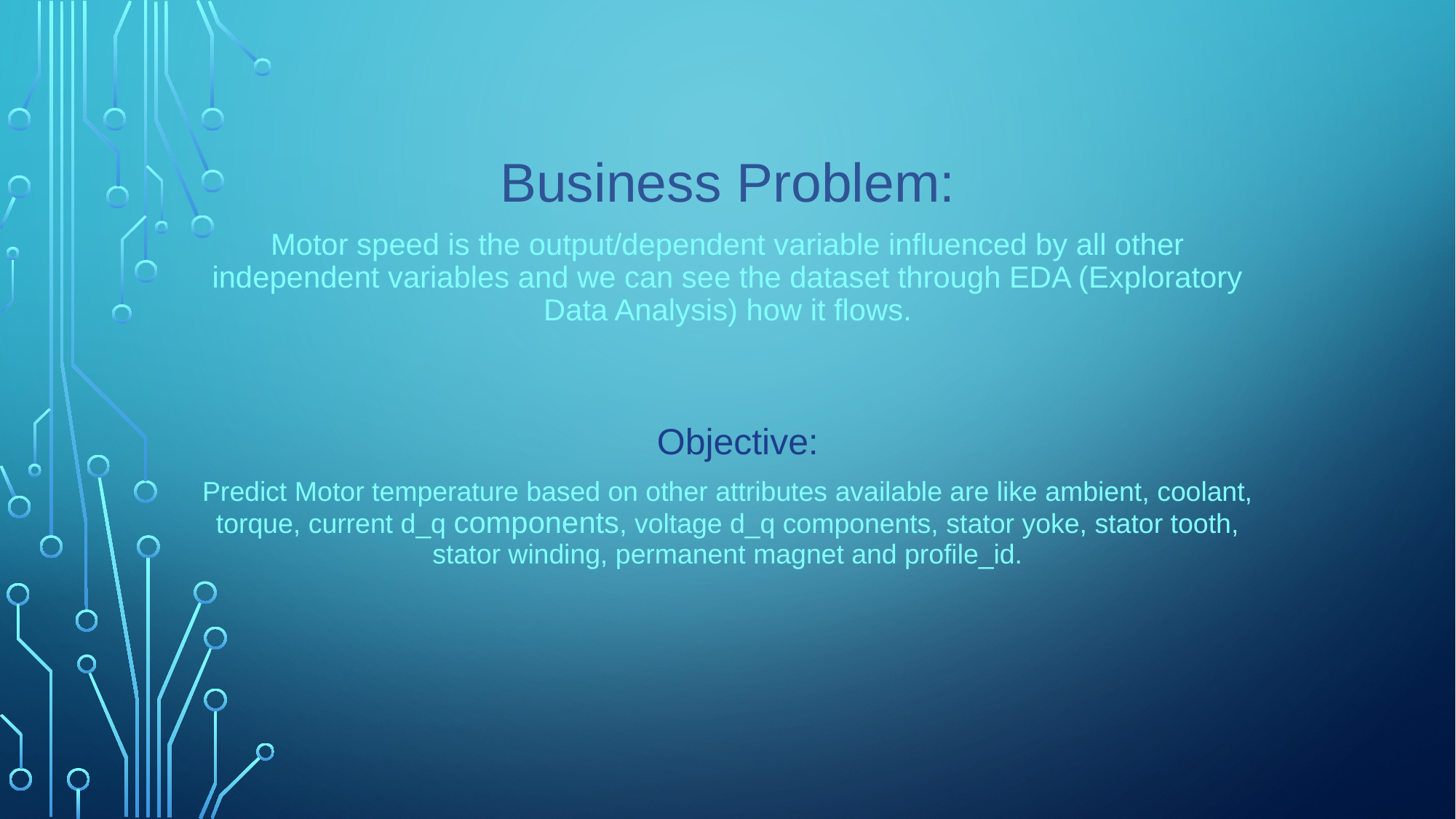

Business Problem:
Motor speed is the output/dependent variable influenced by all other independent variables and we can see the dataset through EDA (Exploratory Data Analysis) how it flows.

  Objective:
Predict Motor temperature based on other attributes available are like ambient, coolant, torque, current d_q components, voltage d_q components, stator yoke, stator tooth, stator winding, permanent magnet and profile_id.